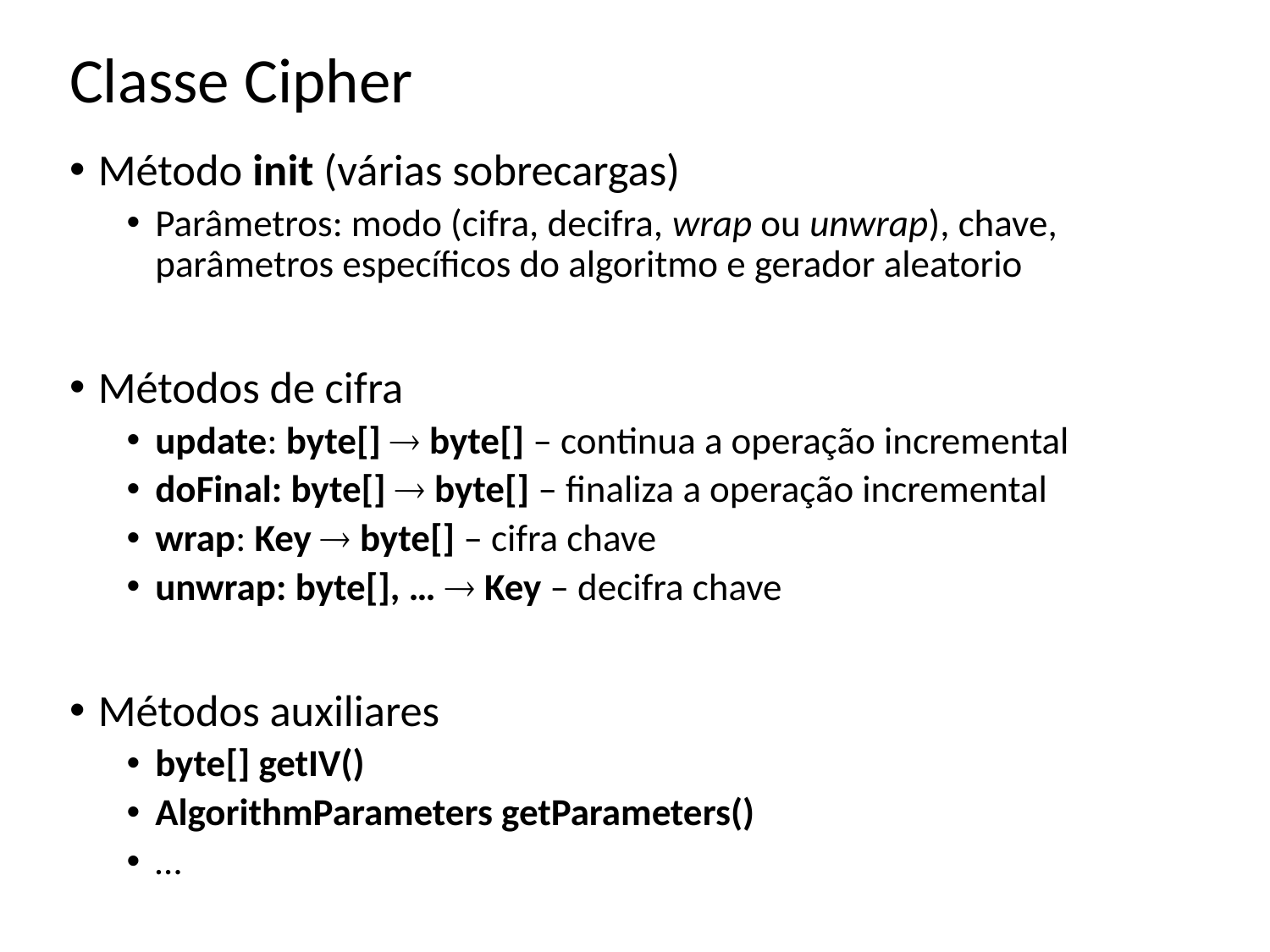

# Classe Cipher
Método init (várias sobrecargas)
Parâmetros: modo (cifra, decifra, wrap ou unwrap), chave, parâmetros específicos do algoritmo e gerador aleatorio

Métodos de cifra
update: byte[] → byte[] – continua a operação incremental
doFinal: byte[] → byte[] – finaliza a operação incremental
wrap: Key → byte[] – cifra chave
unwrap: byte[], … → Key – decifra chave

Métodos auxiliares
byte[] getIV()
AlgorithmParameters getParameters()
…